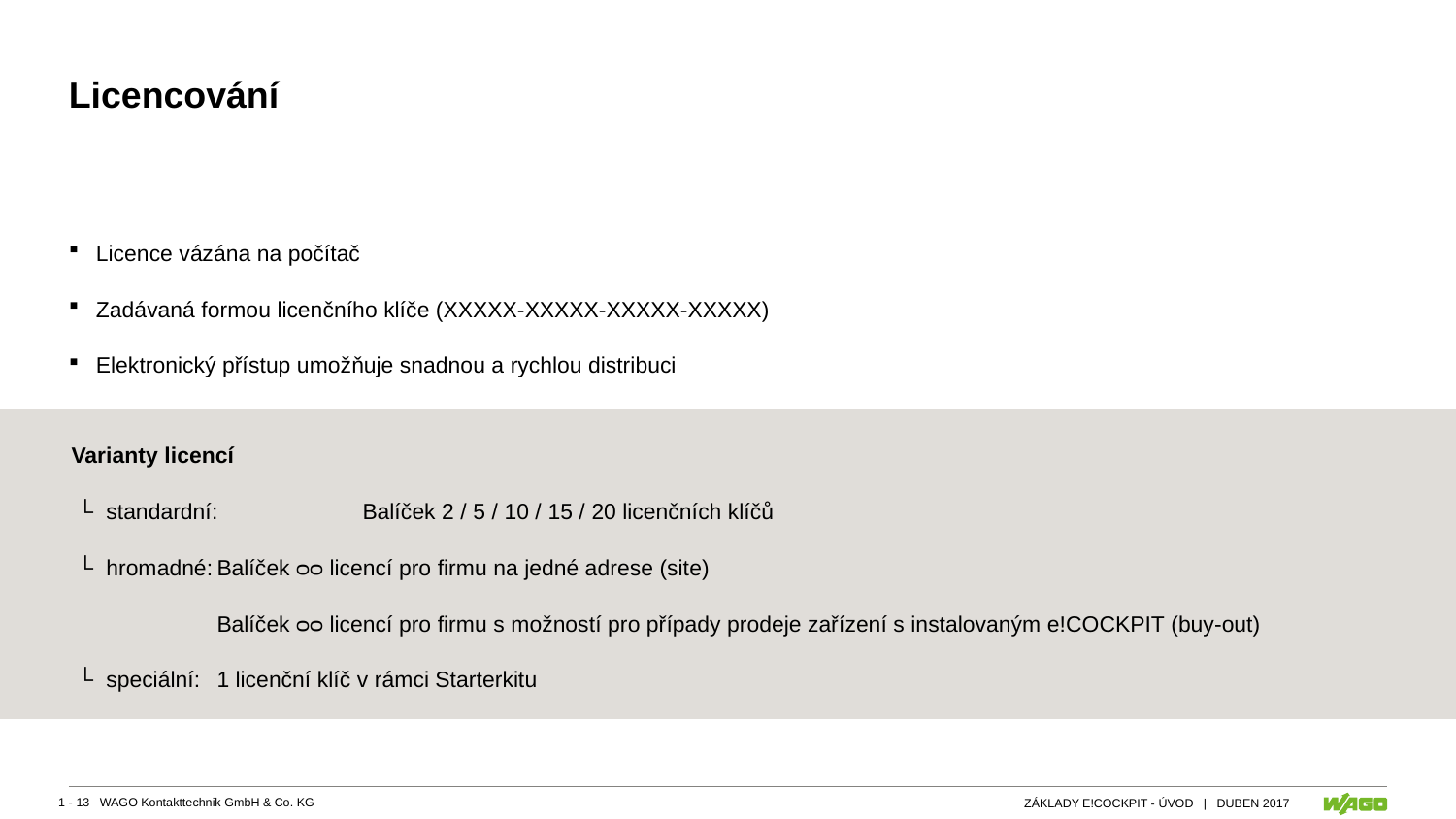

# Licencování

Licence vázána na počítač
Zadávaná formou licenčního klíče (XXXXX-XXXXX-XXXXX-XXXXX)
Elektronický přístup umožňuje snadnou a rychlou distribuci

Varianty licencí
 └  standardní:	Balíček 2 / 5 / 10 / 15 / 20 licenčních klíčů
 └  hromadné:	Balíček ᴑᴑ licencí pro firmu na jedné adrese (site)
	Balíček ᴑᴑ licencí pro firmu s možností pro případy prodeje zařízení s instalovaným e!COCKPIT (buy-out)
 └  speciální:	1 licenční klíč v rámci Starterkitu
Základy e!cockpit - Úvod   |   duben 2017